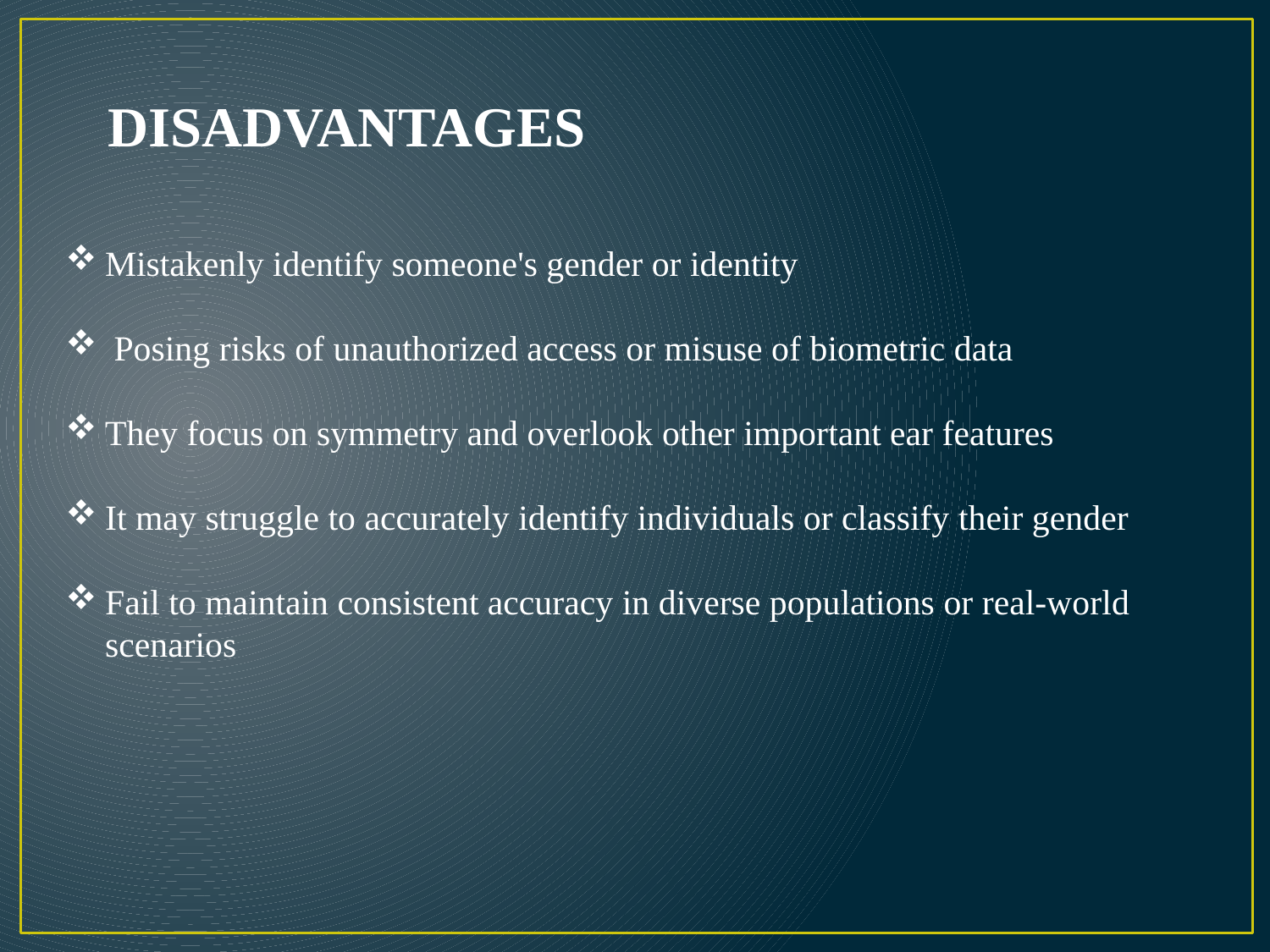

DISADVANTAGES

Mistakenly identify someone's gender or identity

 Posing risks of unauthorized access or misuse of biometric data

They focus on symmetry and overlook other important ear features

It may struggle to accurately identify individuals or classify their gender

Fail to maintain consistent accuracy in diverse populations or real-world scenarios